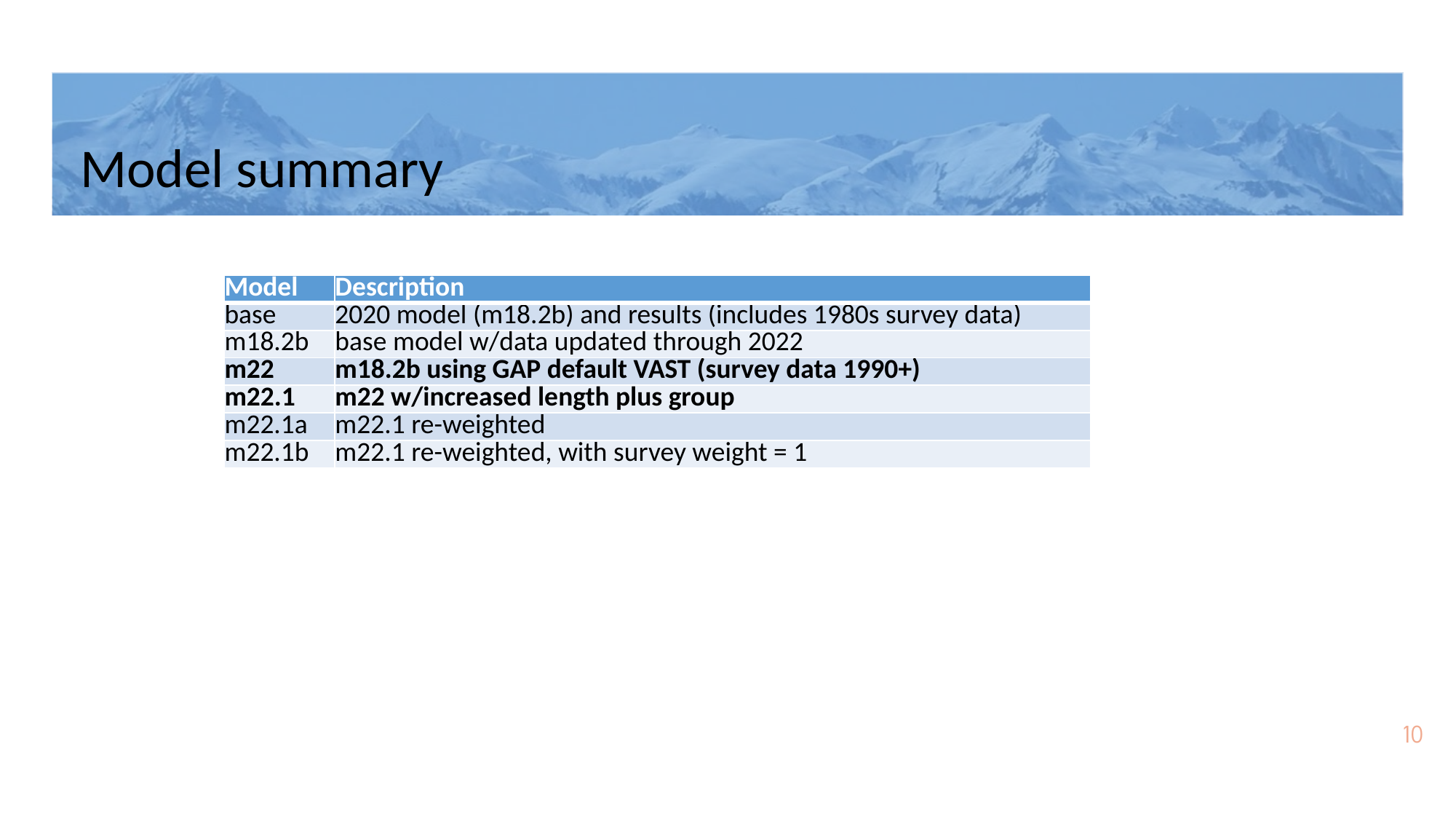

# Model summary
| Model | Description |
| --- | --- |
| base | 2020 model (m18.2b) and results (includes 1980s survey data) |
| m18.2b | base model w/data updated through 2022 |
| m22 | m18.2b using GAP default VAST (survey data 1990+) |
| m22.1 | m22 w/increased length plus group |
| m22.1a | m22.1 re-weighted |
| m22.1b | m22.1 re-weighted, with survey weight = 1 |
10